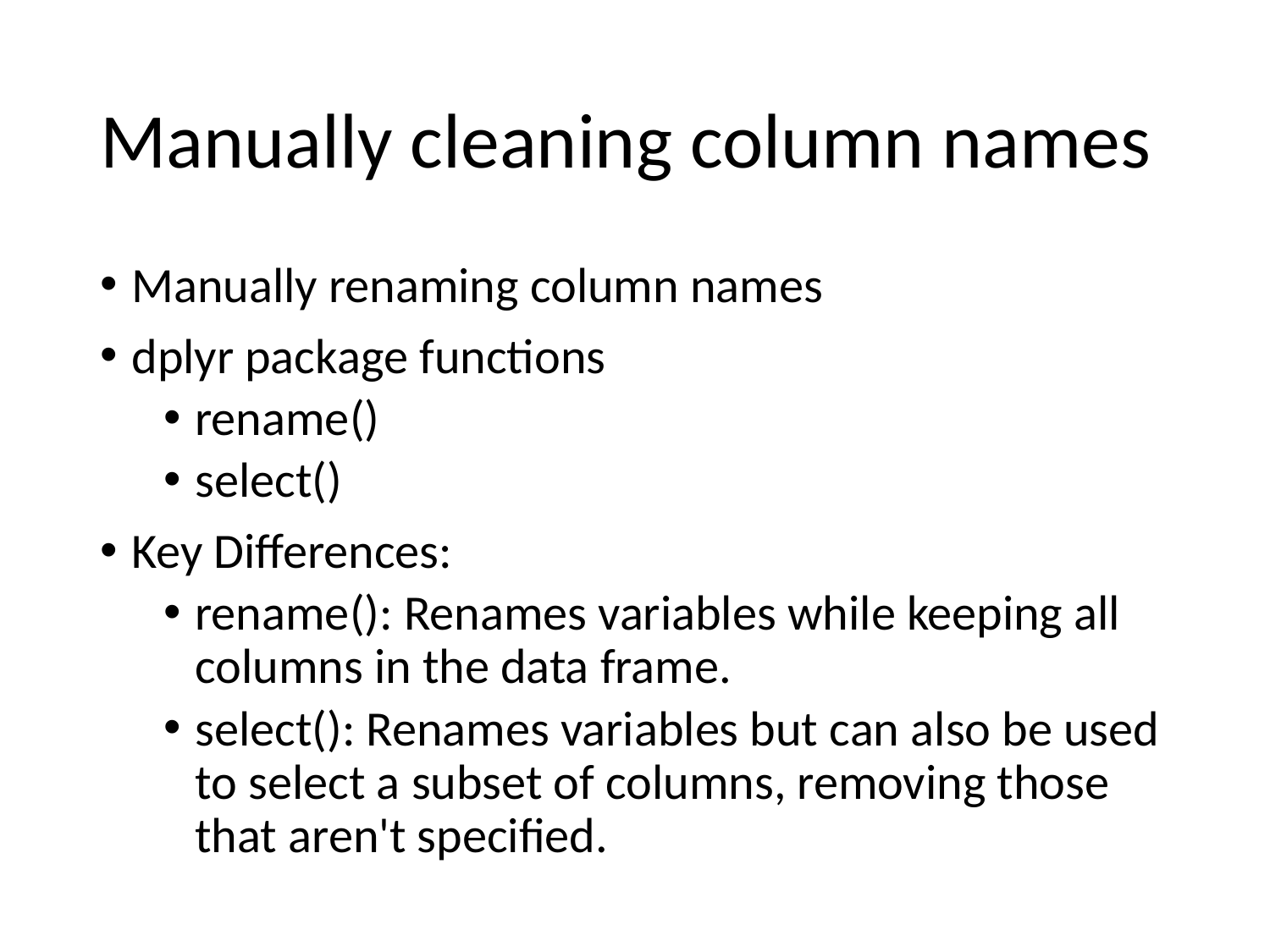

# Manually cleaning column names
Manually renaming column names
dplyr package functions
rename()
select()
Key Differences:
rename(): Renames variables while keeping all columns in the data frame.
select(): Renames variables but can also be used to select a subset of columns, removing those that aren't specified.